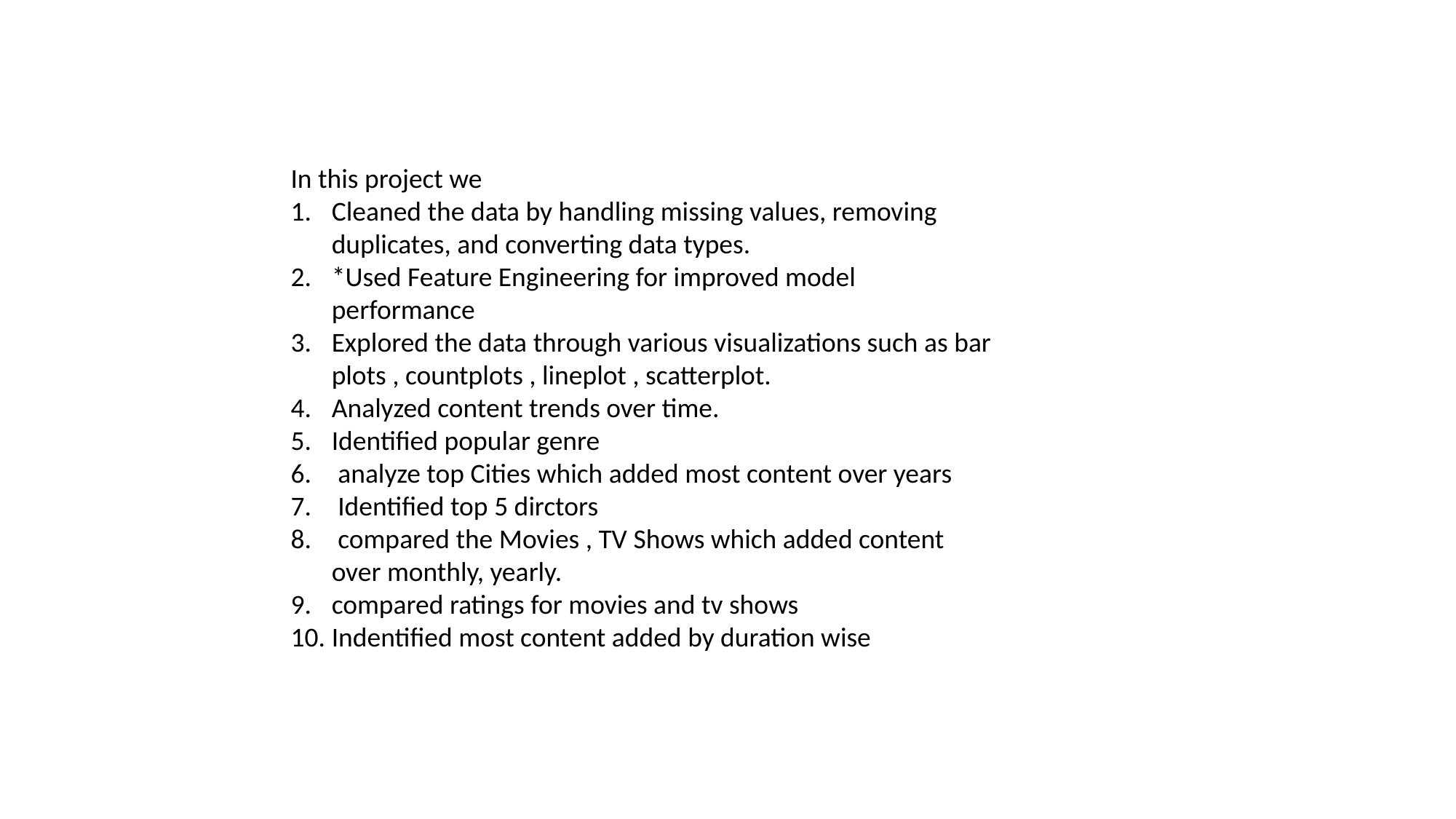

In this project we
Cleaned the data by handling missing values, removing duplicates, and converting data types.
*Used Feature Engineering for improved model performance
Explored the data through various visualizations such as bar plots , countplots , lineplot , scatterplot.
Analyzed content trends over time.
Identified popular genre
 analyze top Cities which added most content over years
 Identified top 5 dirctors
 compared the Movies , TV Shows which added content over monthly, yearly.
compared ratings for movies and tv shows
Indentified most content added by duration wise